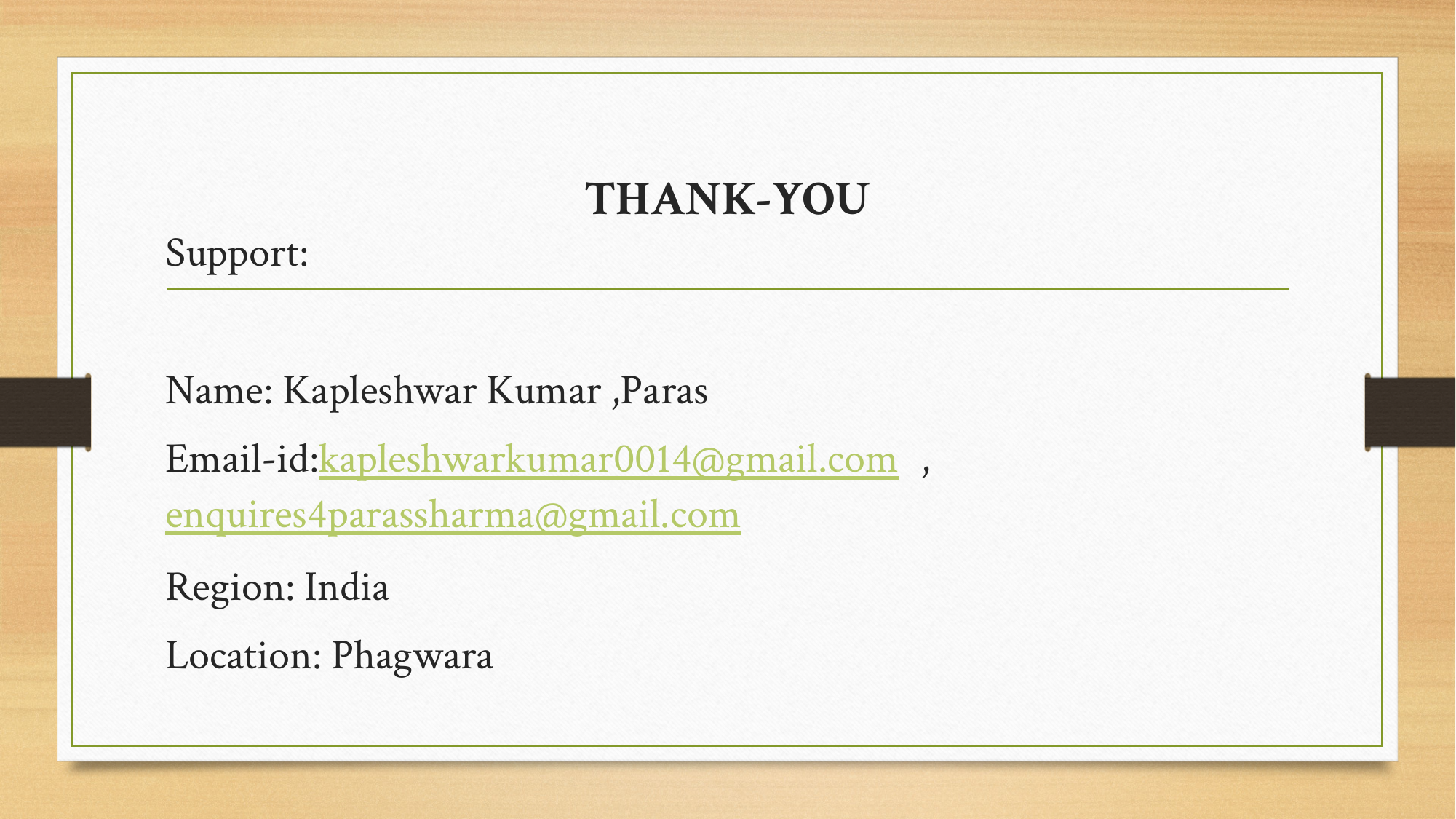

# THANK-YOU
Support:

Name: Kapleshwar Kumar ,Paras
Email-id:kapleshwarkumar0014@gmail.com ,                     enquires4parassharma@gmail.com
Region: India
Location: Phagwara